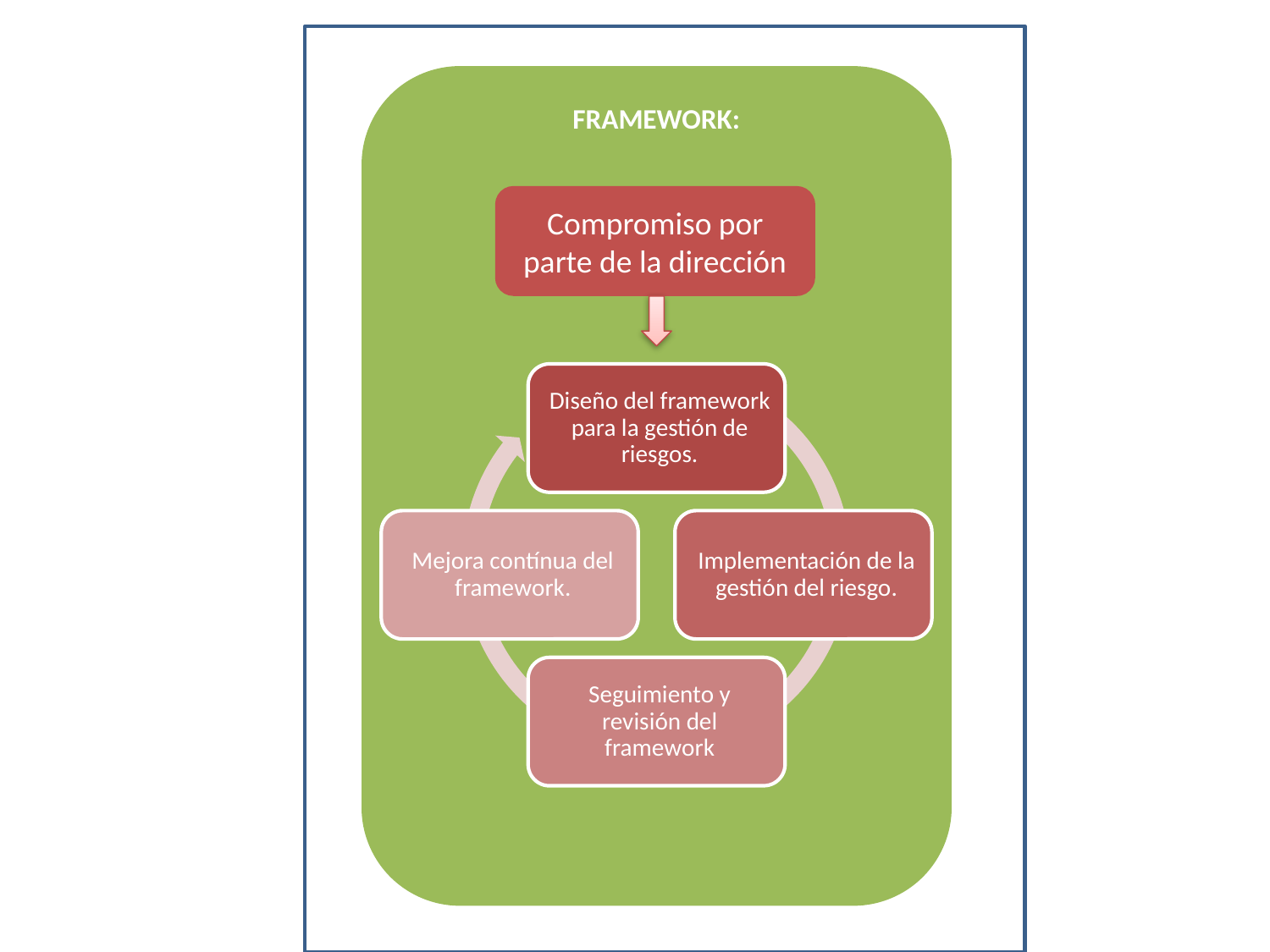

FRAMEWORK:
Compromiso por parte de la dirección

Diseño del framework para la gestión de riesgos.
Implementación de la gestión del riesgo.
Seguimiento y revisión del framework
Mejora contínua del framework.